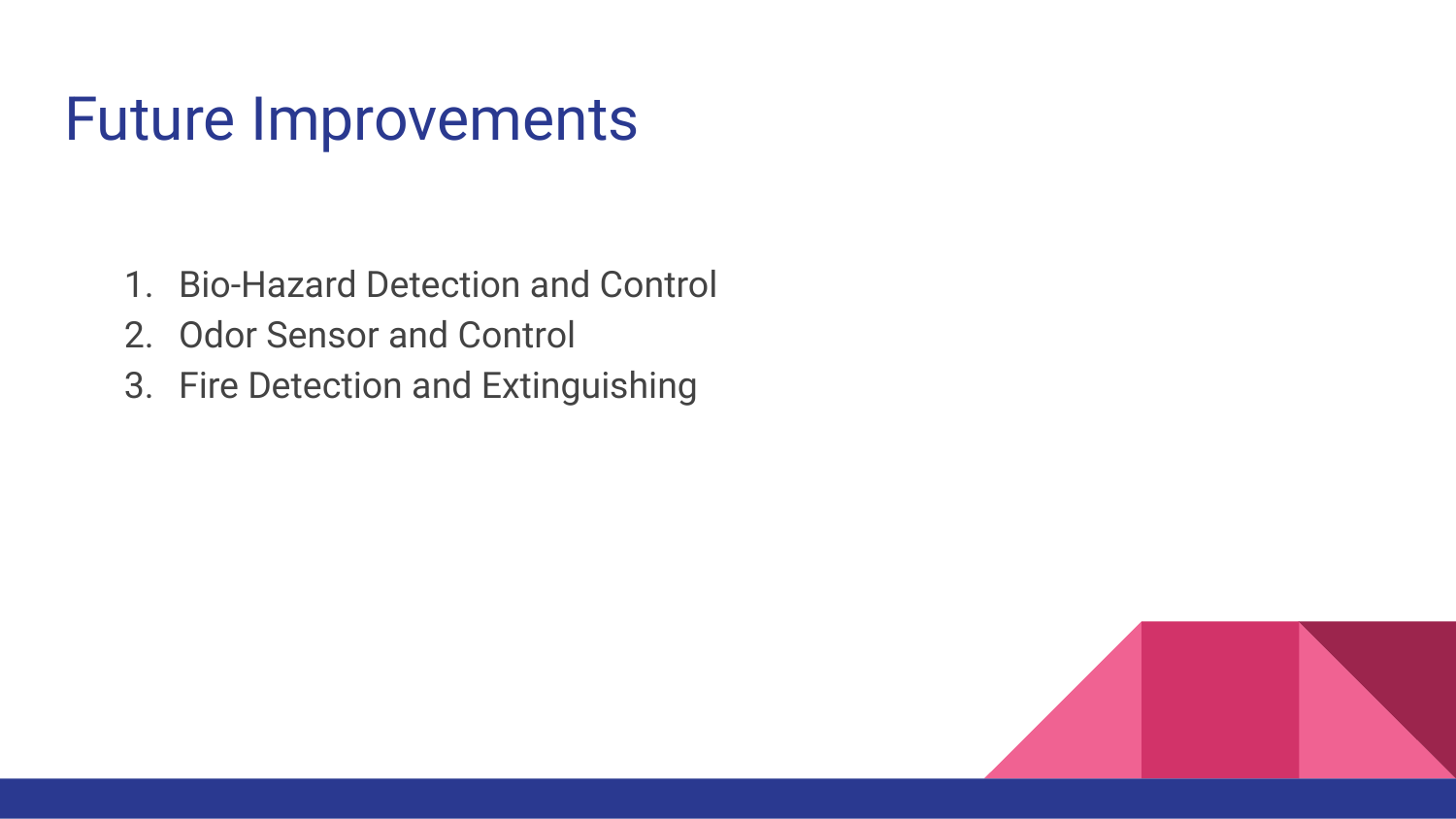

# Future Improvements

Bio-Hazard Detection and Control
Odor Sensor and Control
Fire Detection and Extinguishing